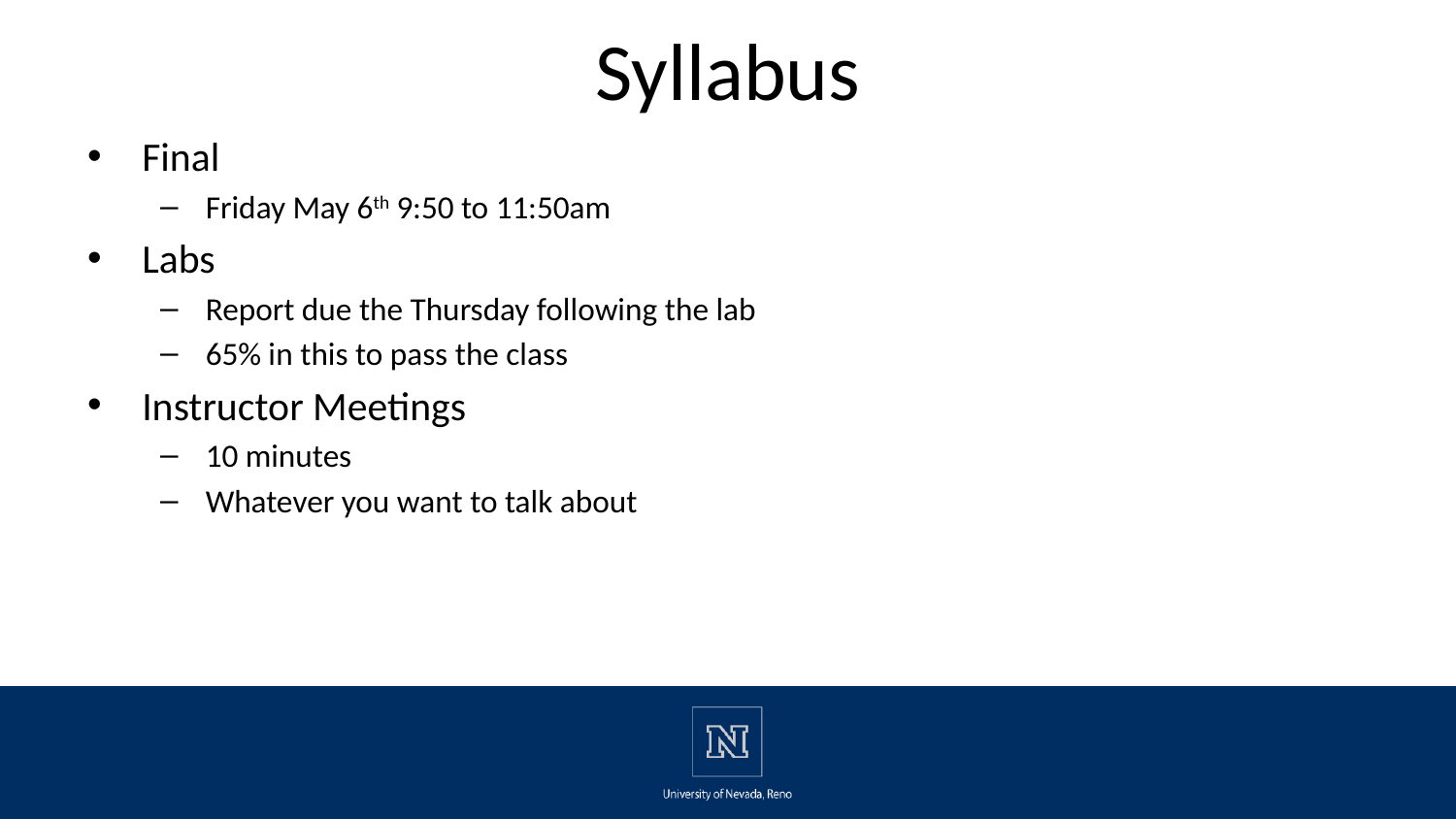

# Syllabus
Final
Friday May 6th 9:50 to 11:50am
Labs
Report due the Thursday following the lab
65% in this to pass the class
Instructor Meetings
10 minutes
Whatever you want to talk about